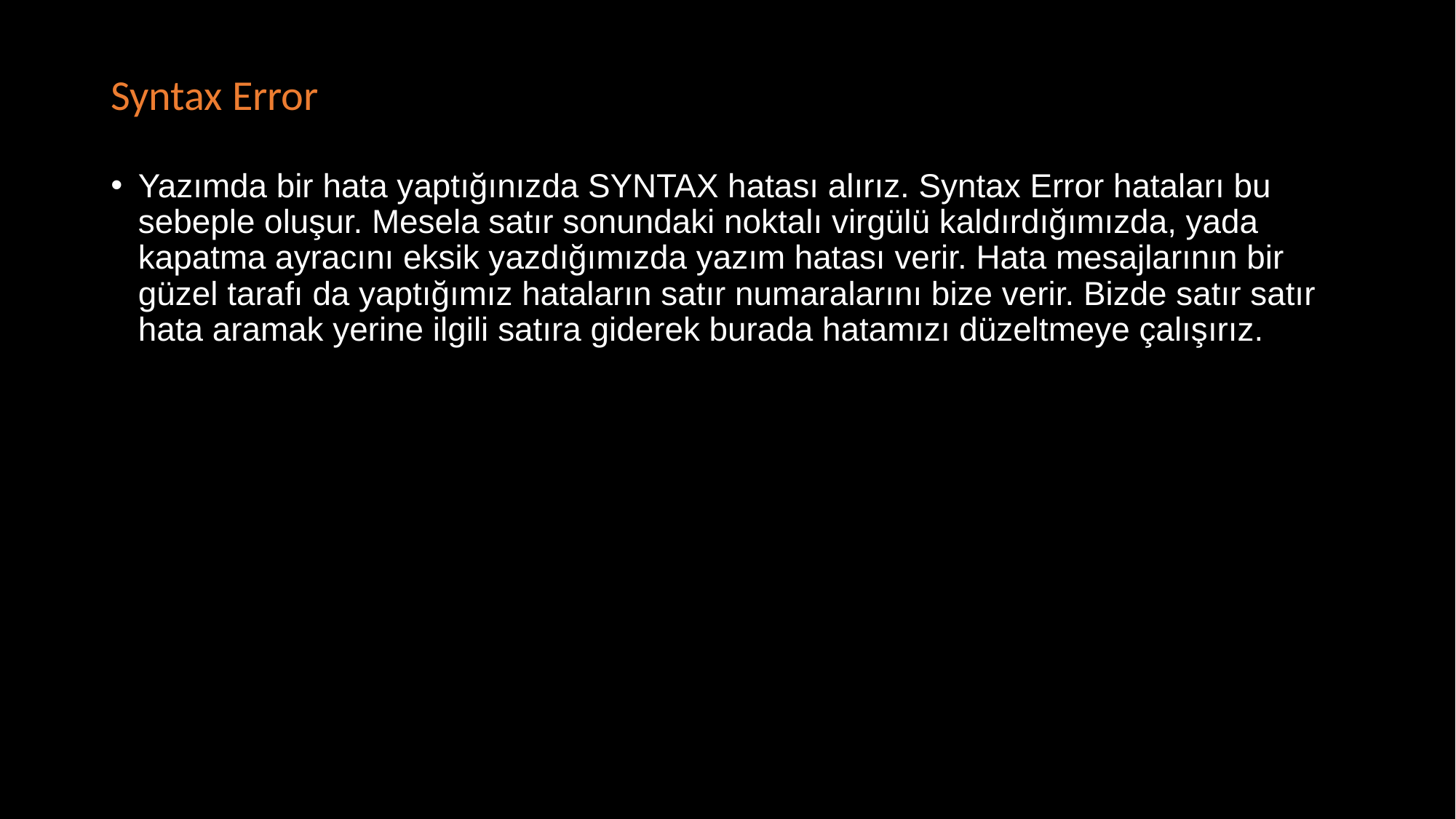

# Syntax Error
Yazımda bir hata yaptığınızda SYNTAX hatası alırız. Syntax Error hataları bu sebeple oluşur. Mesela satır sonundaki noktalı virgülü kaldırdığımızda, yada kapatma ayracını eksik yazdığımızda yazım hatası verir. Hata mesajlarının bir güzel tarafı da yaptığımız hataların satır numaralarını bize verir. Bizde satır satır hata aramak yerine ilgili satıra giderek burada hatamızı düzeltmeye çalışırız.